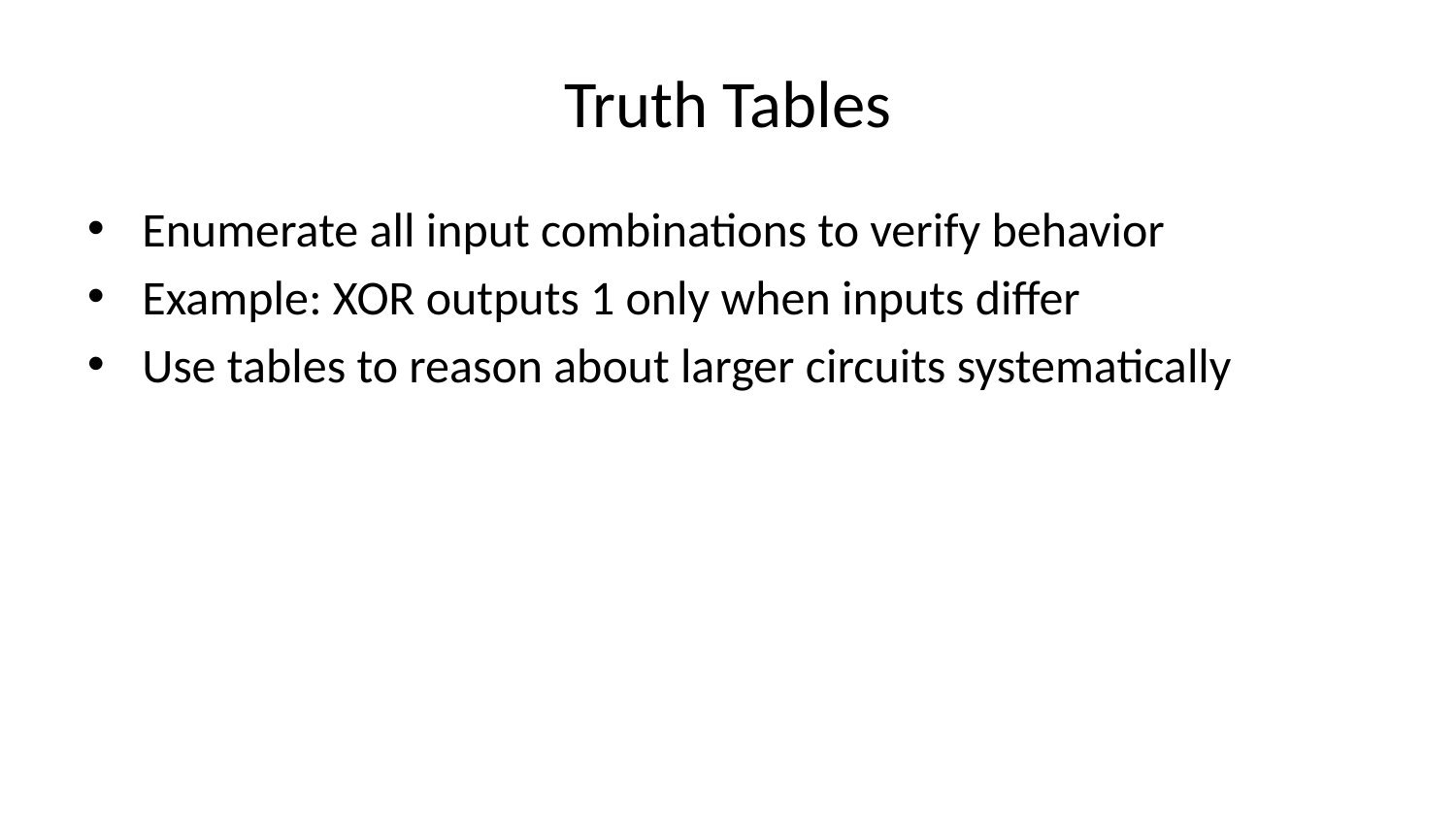

# Truth Tables
Enumerate all input combinations to verify behavior
Example: XOR outputs 1 only when inputs differ
Use tables to reason about larger circuits systematically